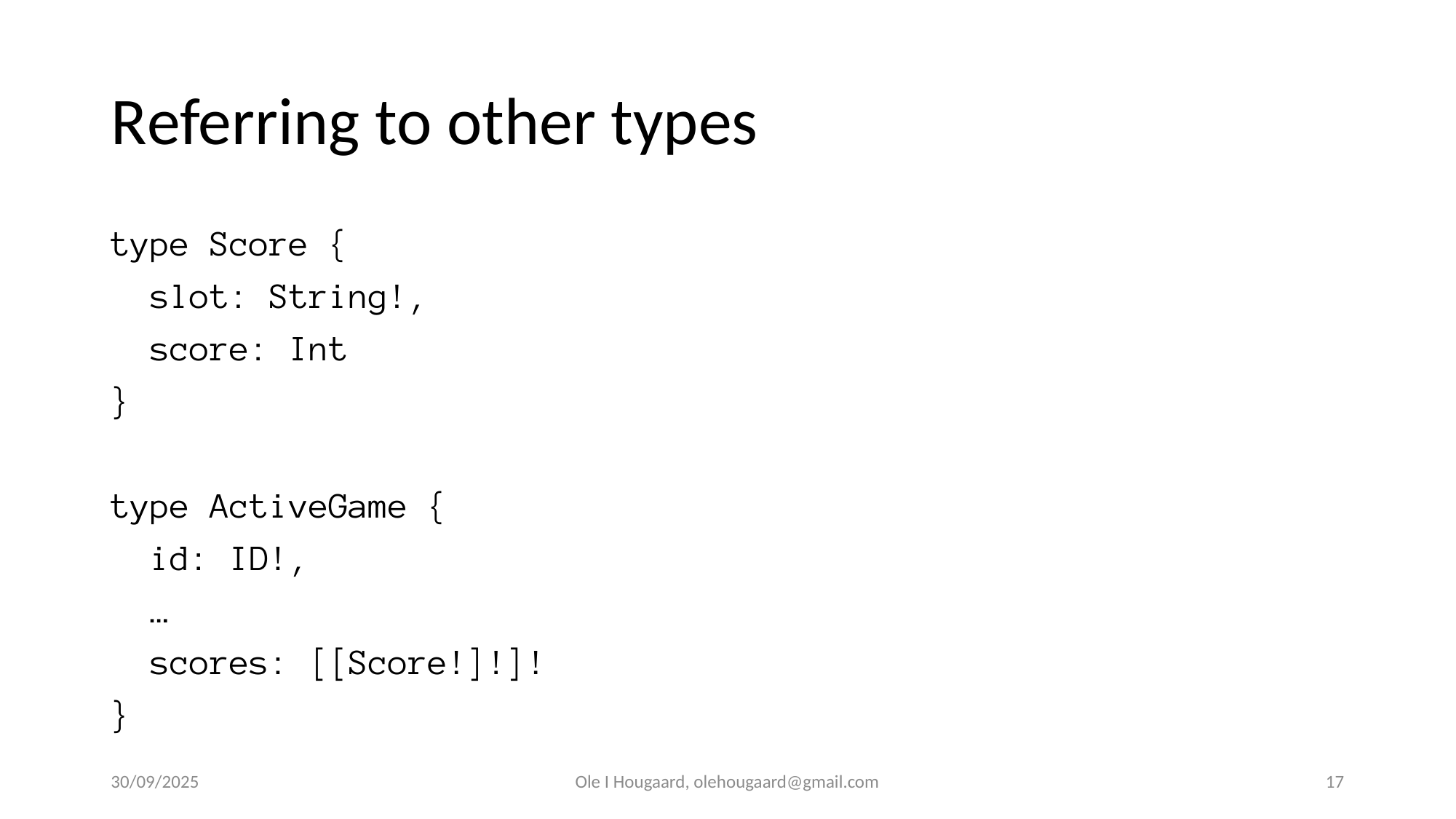

# Referring to other types
type Score {
  slot: String!,
  score: Int
}

type ActiveGame {
  id: ID!,
  …
  scores: [[Score!]!]!
}
30/09/2025
Ole I Hougaard, olehougaard@gmail.com
17